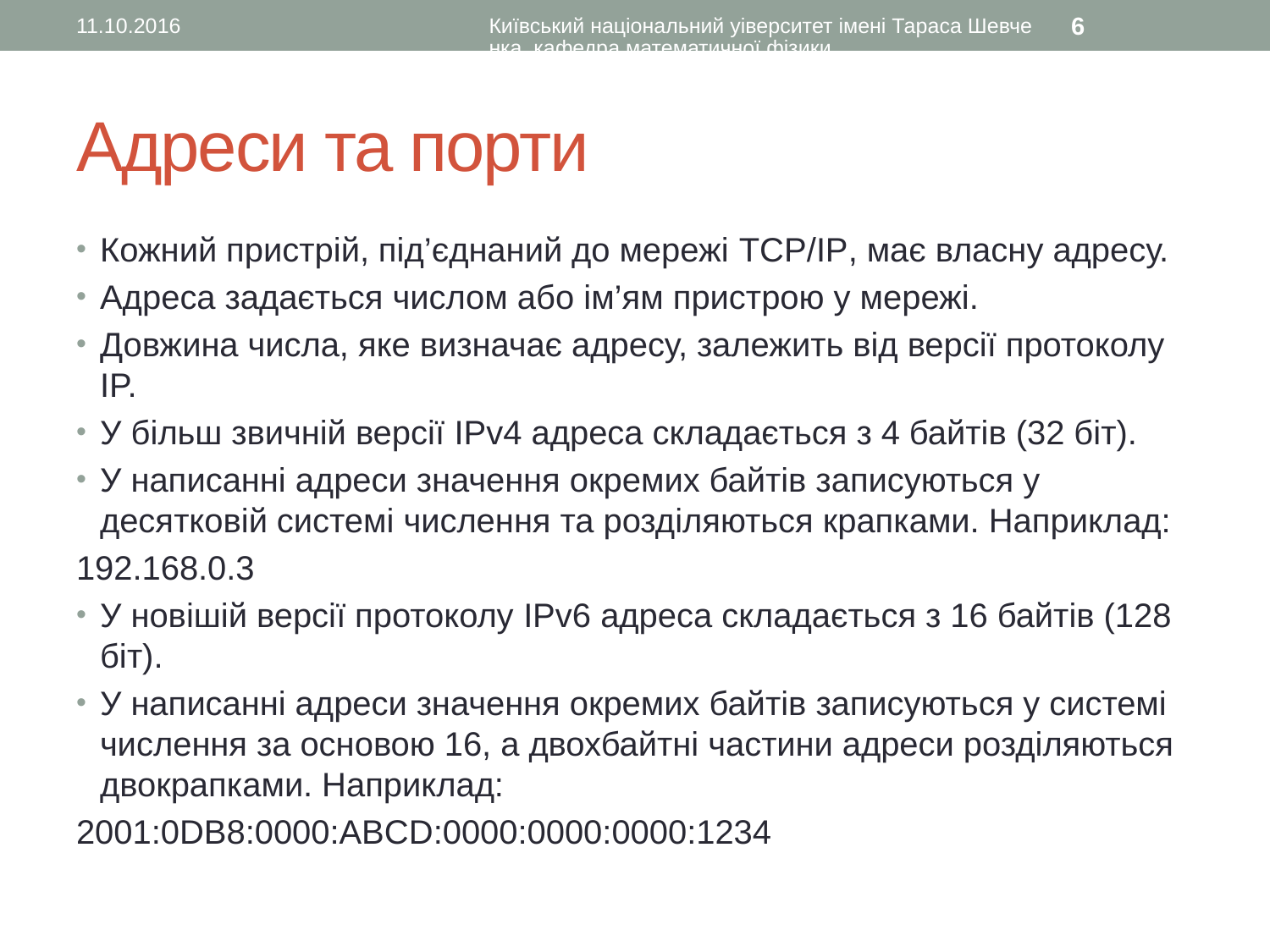

11.10.2016
Київський національний уіверситет імені Тараса Шевченка, кафедра математичної фізики
6
# Адреси та порти
Кожний пристрій, під’єднаний до мережі TCP/IP, має власну адресу.
Адреса задається числом або ім’ям пристрою у мережі.
Довжина числа, яке визначає адресу, залежить від версії протоколу IP.
У більш звичній версії IPv4 адреса складається з 4 байтів (32 біт).
У написанні адреси значення окремих байтів записуються у десятковій системі числення та розділяються крапками. Наприклад:
192.168.0.3
У новішій версії протоколу IPv6 адреса складається з 16 байтів (128 біт).
У написанні адреси значення окремих байтів записуються у системі числення за основою 16, а двохбайтні частини адреси розділяються двокрапками. Наприклад:
2001:0DB8:0000:ABCD:0000:0000:0000:1234